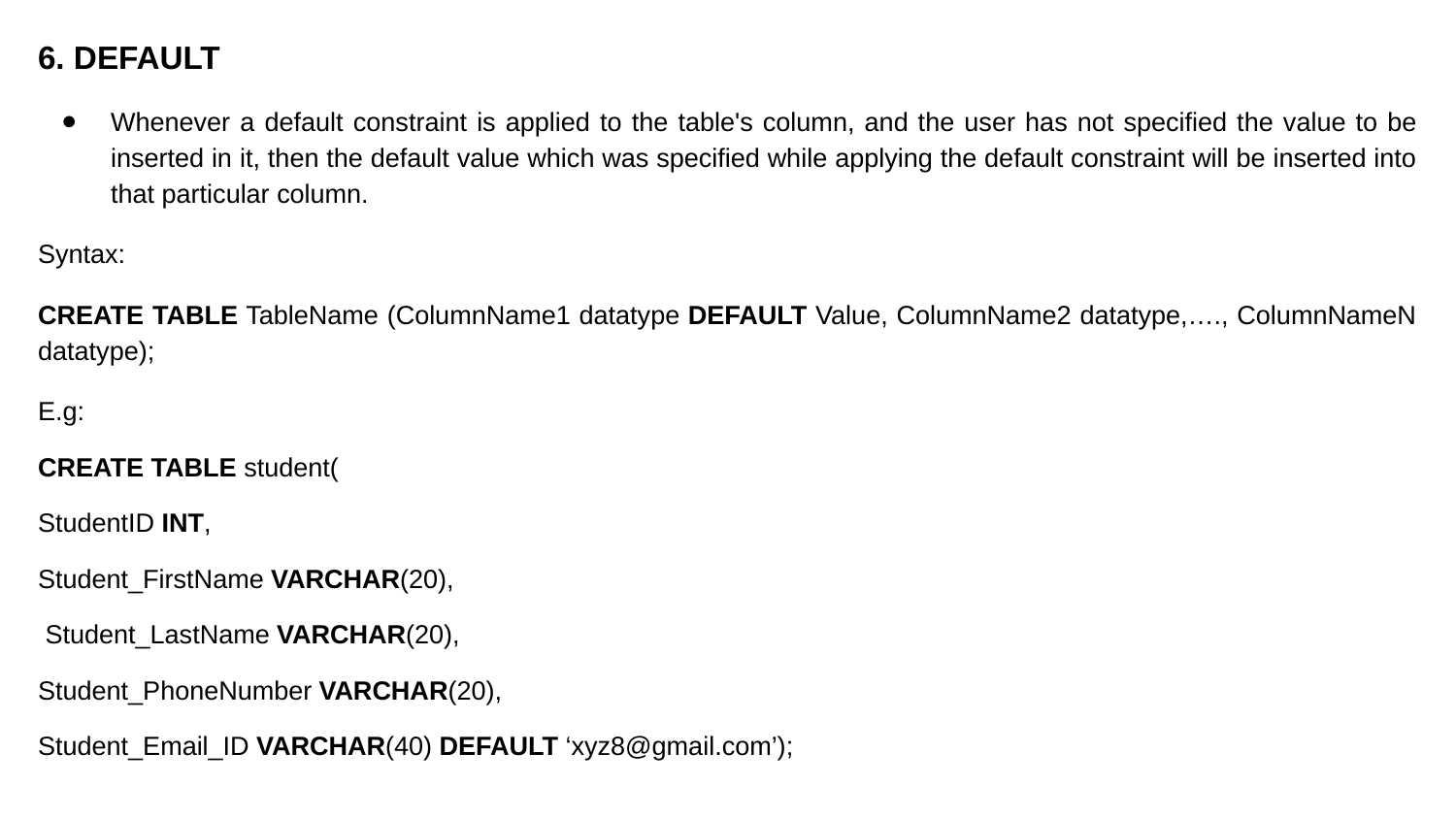

6. DEFAULT
Whenever a default constraint is applied to the table's column, and the user has not specified the value to be inserted in it, then the default value which was specified while applying the default constraint will be inserted into that particular column.
Syntax:
CREATE TABLE TableName (ColumnName1 datatype DEFAULT Value, ColumnName2 datatype,…., ColumnNameN datatype);
E.g:
CREATE TABLE student(
StudentID INT,
Student_FirstName VARCHAR(20),
 Student_LastName VARCHAR(20),
Student_PhoneNumber VARCHAR(20),
Student_Email_ID VARCHAR(40) DEFAULT ‘xyz8@gmail.com’);